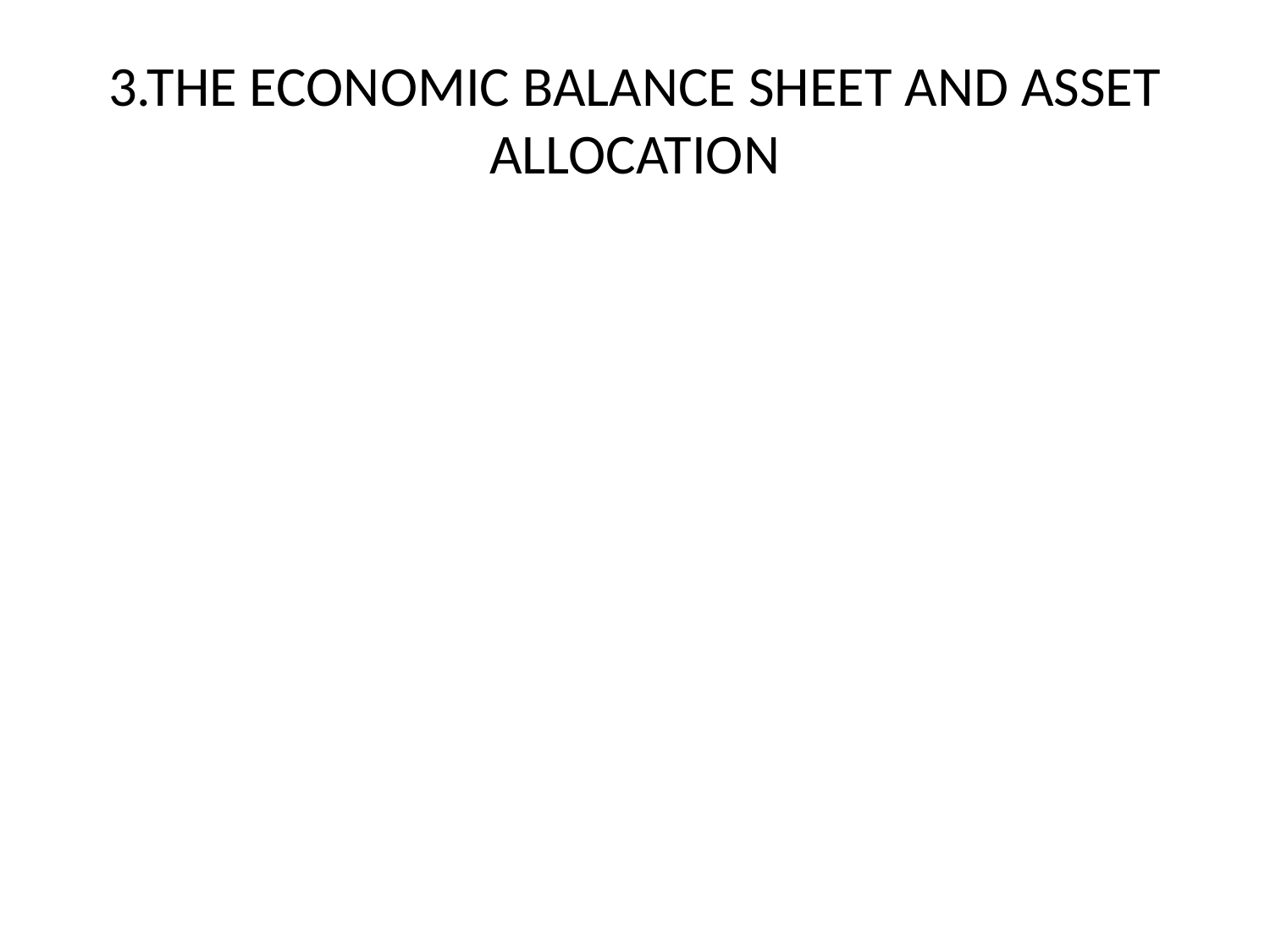

# 3.THE ECONOMIC BALANCE SHEET AND ASSET ALLOCATION